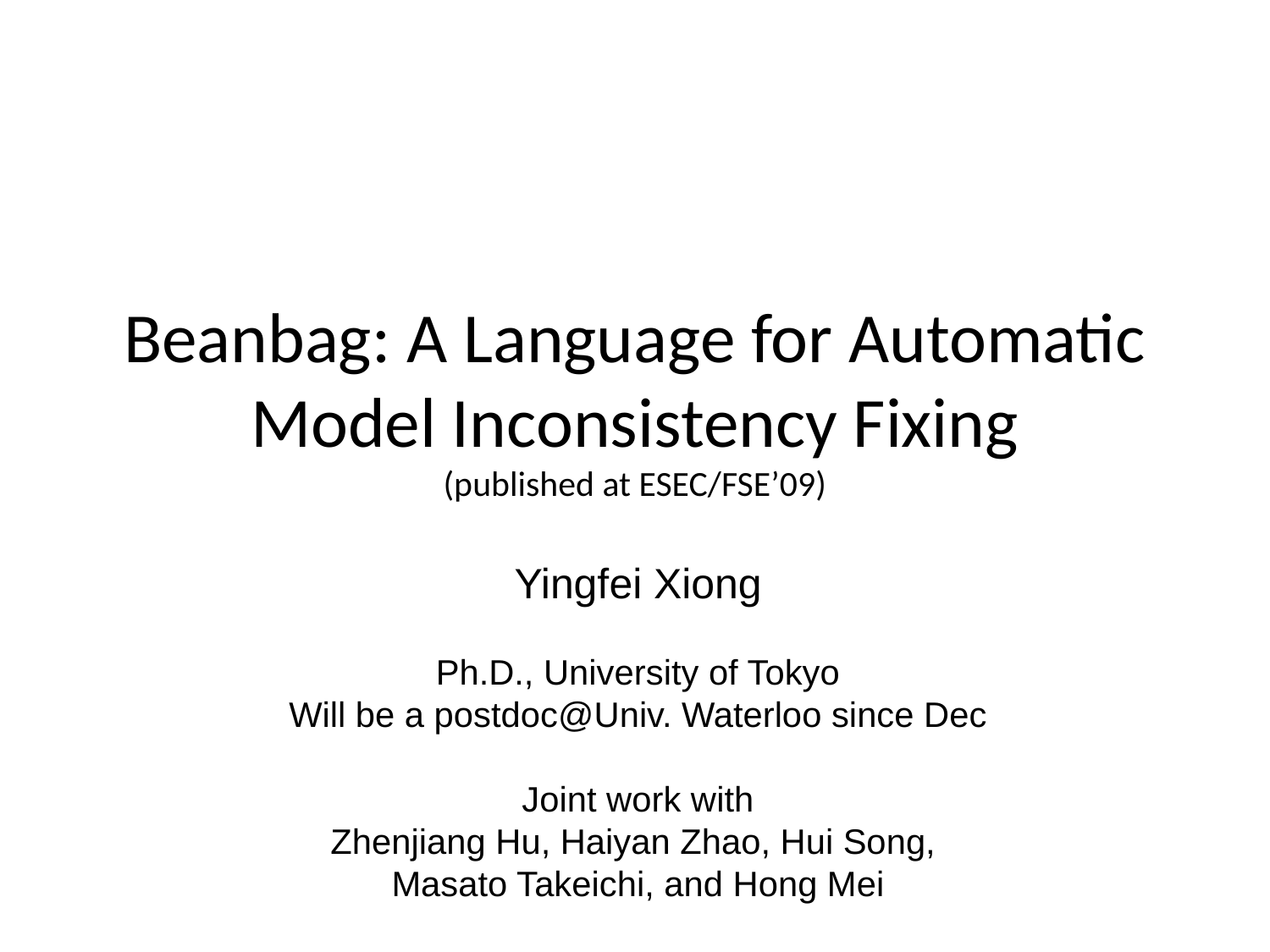

# Beanbag: A Language for Automatic Model Inconsistency Fixing (published at ESEC/FSE’09)
Yingfei Xiong

Ph.D., University of Tokyo
Will be a postdoc@Univ. Waterloo since Dec

Joint work with
Zhenjiang Hu, Haiyan Zhao, Hui Song,
Masato Takeichi, and Hong Mei